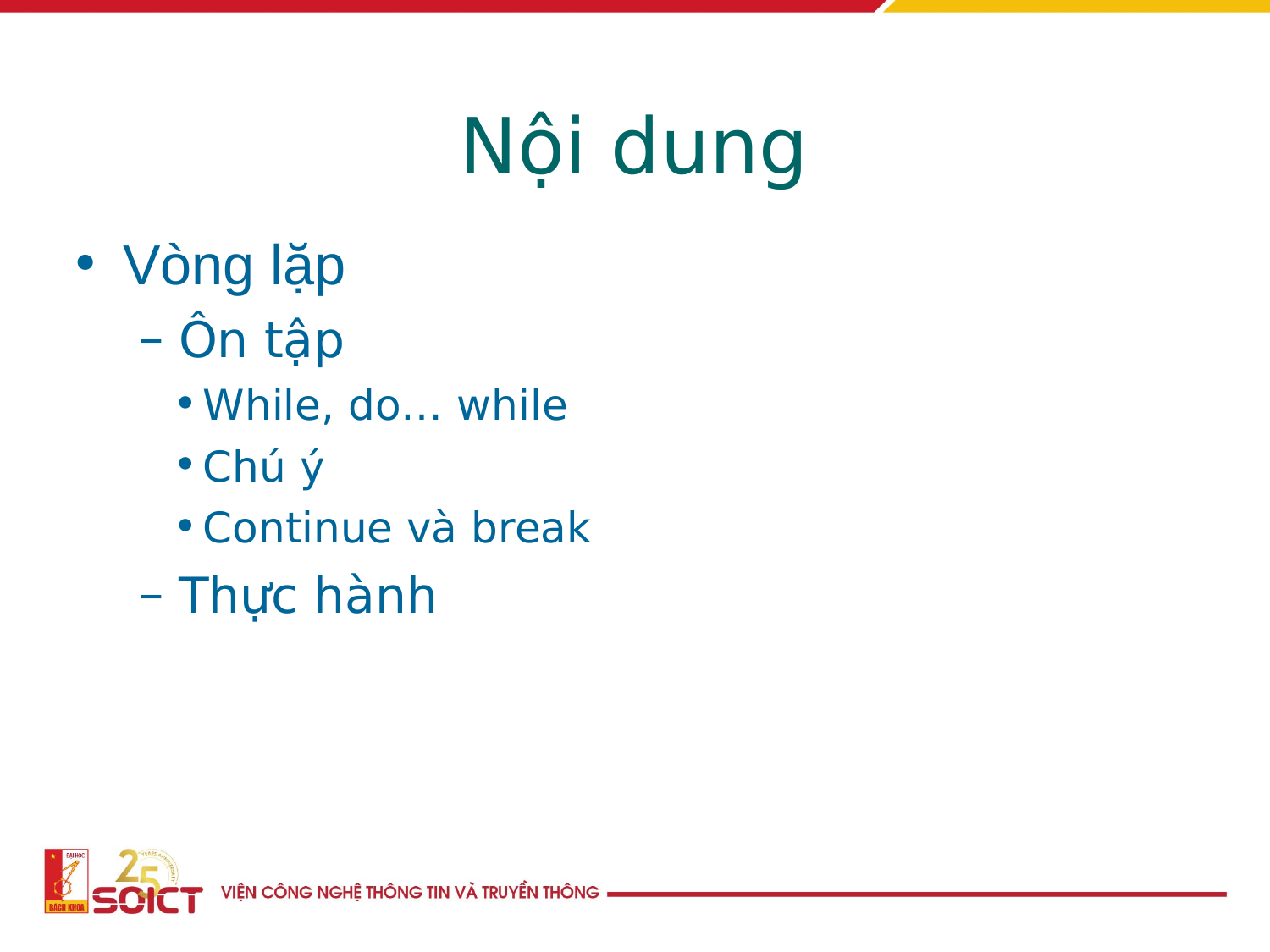

Nội dung
Vòng lặp
Ôn tập
While, do… while
Chú ý
Continue và break
Thực hành